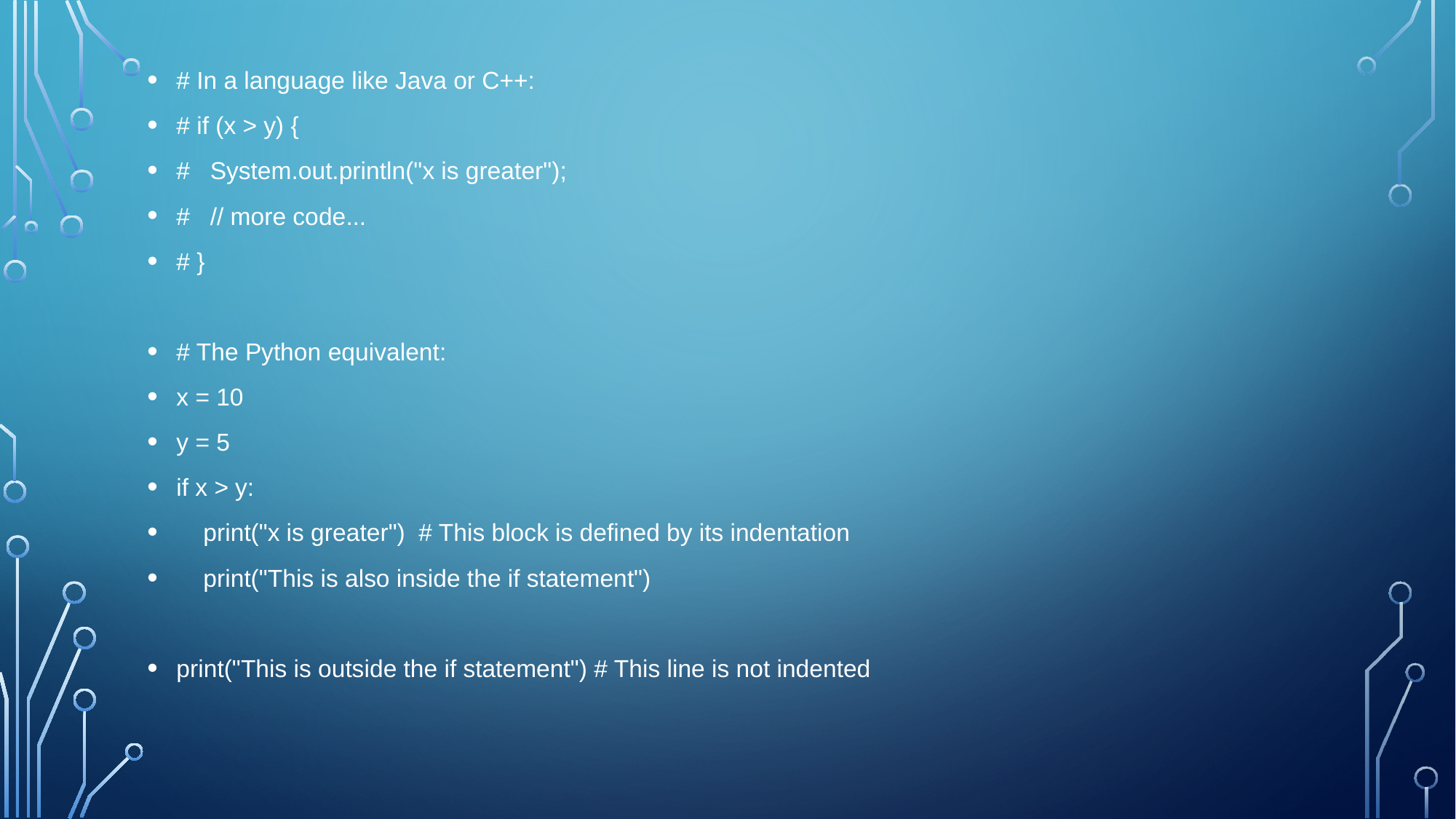

# In a language like Java or C++:
# if (x > y) {
#   System.out.println("x is greater");
#   // more code...
# }

# The Python equivalent:
x = 10
y = 5
if x > y:
    print("x is greater")  # This block is defined by its indentation
    print("This is also inside the if statement")

print("This is outside the if statement") # This line is not indented